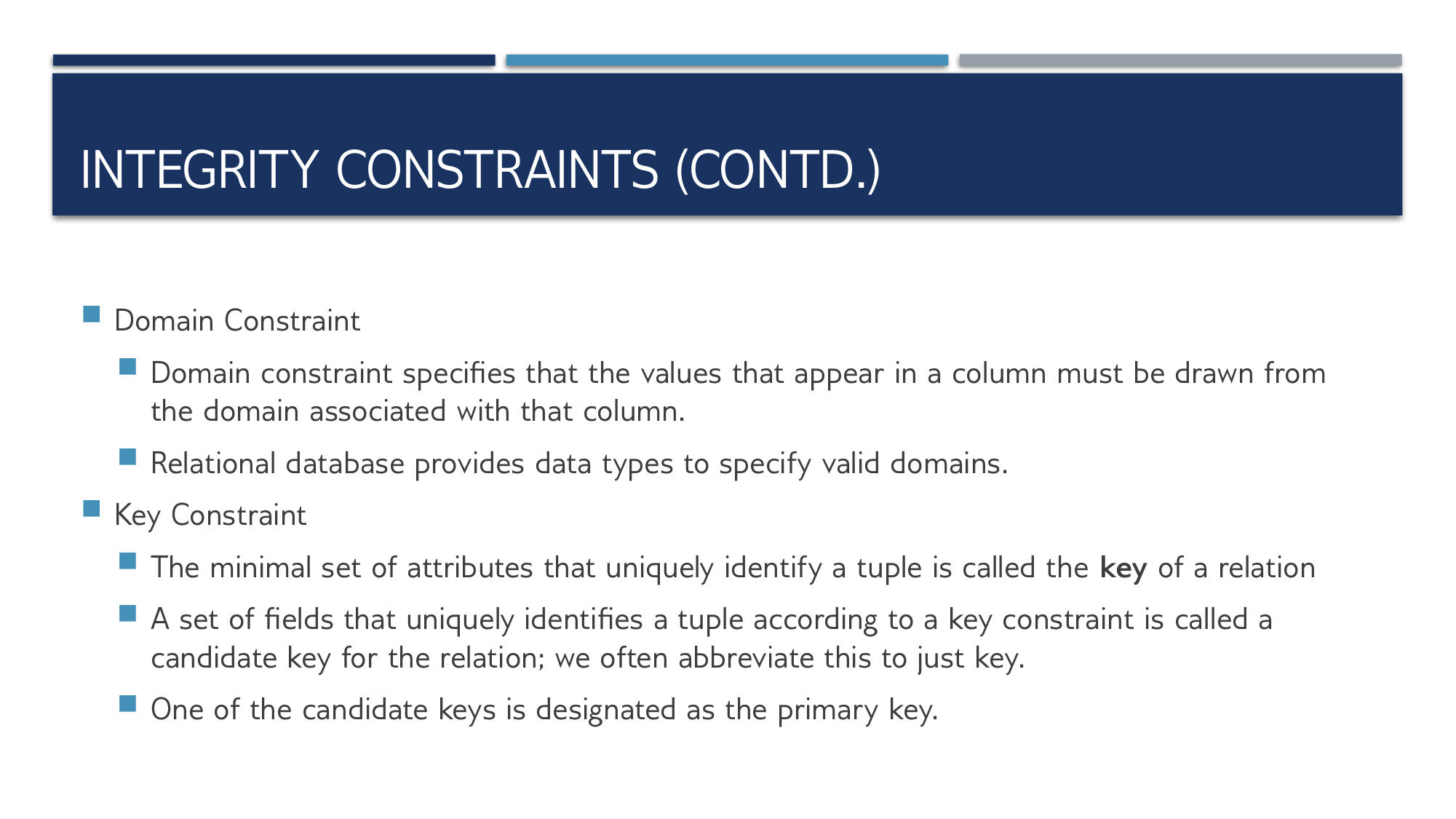

# Integrity constraints (Contd.)
Domain Constraint
Domain constraint specifies that the values that appear in a column must be drawn from the domain associated with that column.
Relational database provides data types to specify valid domains.
Key Constraint
The minimal set of attributes that uniquely identify a tuple is called the key of a relation
A set of fields that uniquely identifies a tuple according to a key constraint is called a candidate key for the relation; we often abbreviate this to just key.
One of the candidate keys is designated as the primary key.